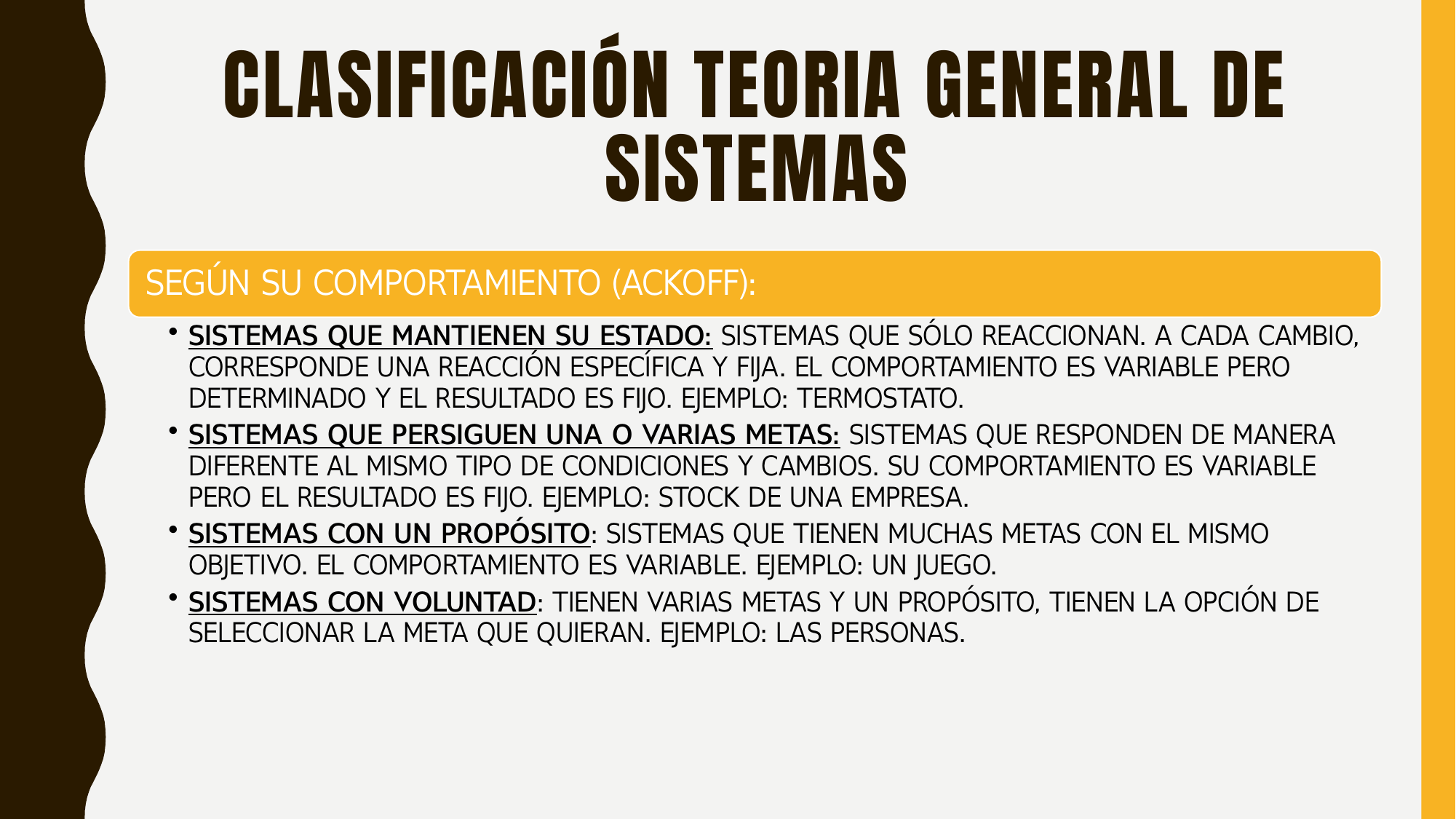

# CLASIFICACIÓN TEORIA GENERAL DE SISTEMAS
SEGÚN SU COMPORTAMIENTO (ACKOFF):
SISTEMAS QUE MANTIENEN SU ESTADO: SISTEMAS QUE SÓLO REACCIONAN. A CADA CAMBIO, CORRESPONDE UNA REACCIÓN ESPECÍFICA Y FIJA. EL COMPORTAMIENTO ES VARIABLE PERO DETERMINADO Y EL RESULTADO ES FIJO. EJEMPLO: TERMOSTATO.
SISTEMAS QUE PERSIGUEN UNA O VARIAS METAS: SISTEMAS QUE RESPONDEN DE MANERA DIFERENTE AL MISMO TIPO DE CONDICIONES Y CAMBIOS. SU COMPORTAMIENTO ES VARIABLE PERO EL RESULTADO ES FIJO. EJEMPLO: STOCK DE UNA EMPRESA.
SISTEMAS CON UN PROPÓSITO: SISTEMAS QUE TIENEN MUCHAS METAS CON EL MISMO OBJETIVO. EL COMPORTAMIENTO ES VARIABLE. EJEMPLO: UN JUEGO.
SISTEMAS CON VOLUNTAD: TIENEN VARIAS METAS Y UN PROPÓSITO, TIENEN LA OPCIÓN DE SELECCIONAR LA META QUE QUIERAN. EJEMPLO: LAS PERSONAS.